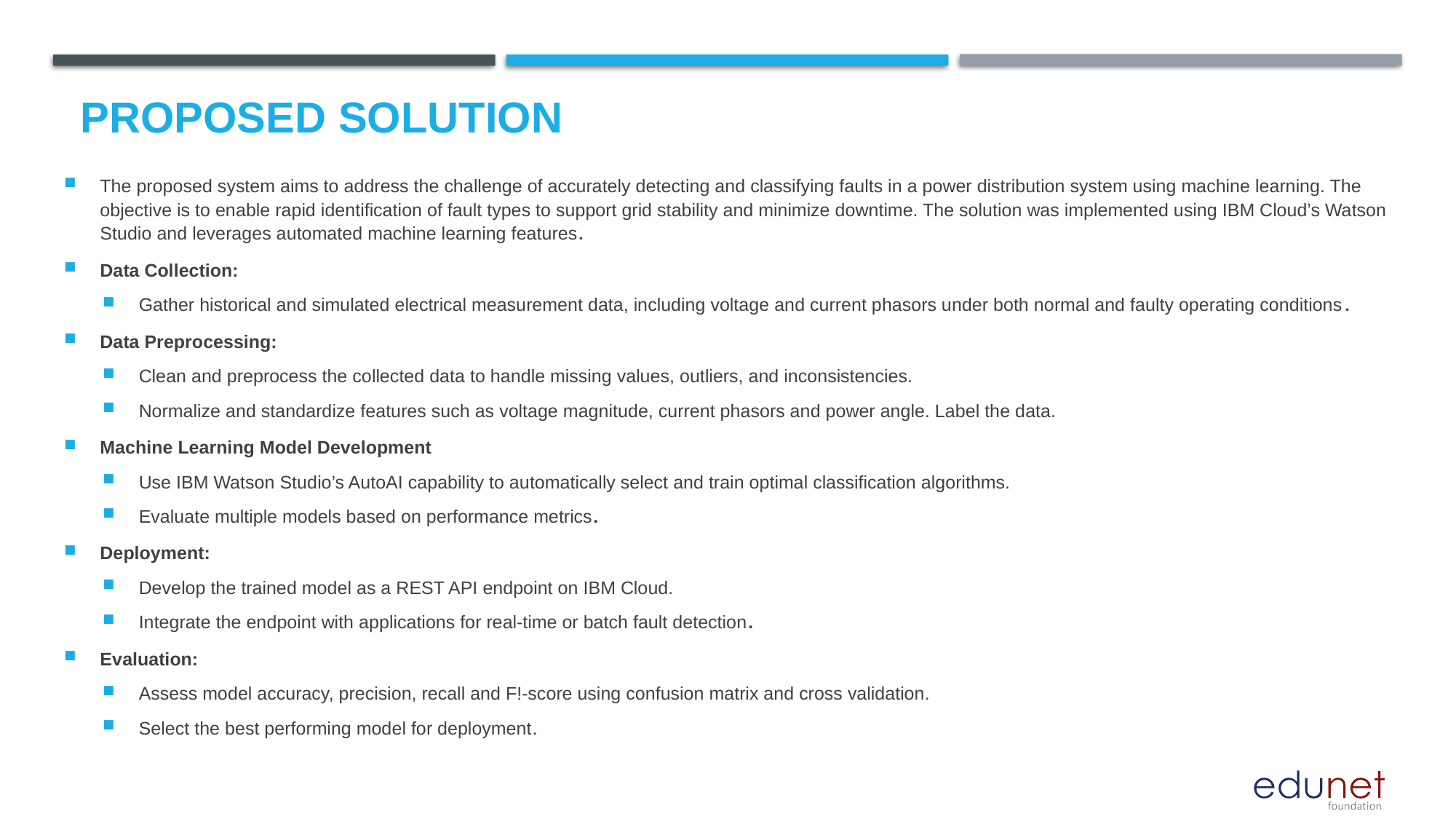

# Proposed Solution

The proposed system aims to address the challenge of accurately detecting and classifying faults in a power distribution system using machine learning. The objective is to enable rapid identification of fault types to support grid stability and minimize downtime. The solution was implemented using IBM Cloud’s Watson Studio and leverages automated machine learning features.
Data Collection:
Gather historical and simulated electrical measurement data, including voltage and current phasors under both normal and faulty operating conditions.
Data Preprocessing:
Clean and preprocess the collected data to handle missing values, outliers, and inconsistencies.
Normalize and standardize features such as voltage magnitude, current phasors and power angle. Label the data.
Machine Learning Model Development
Use IBM Watson Studio’s AutoAI capability to automatically select and train optimal classification algorithms.
Evaluate multiple models based on performance metrics.
Deployment:
Develop the trained model as a REST API endpoint on IBM Cloud.
Integrate the endpoint with applications for real-time or batch fault detection.
Evaluation:
Assess model accuracy, precision, recall and F!-score using confusion matrix and cross validation.
Select the best performing model for deployment.